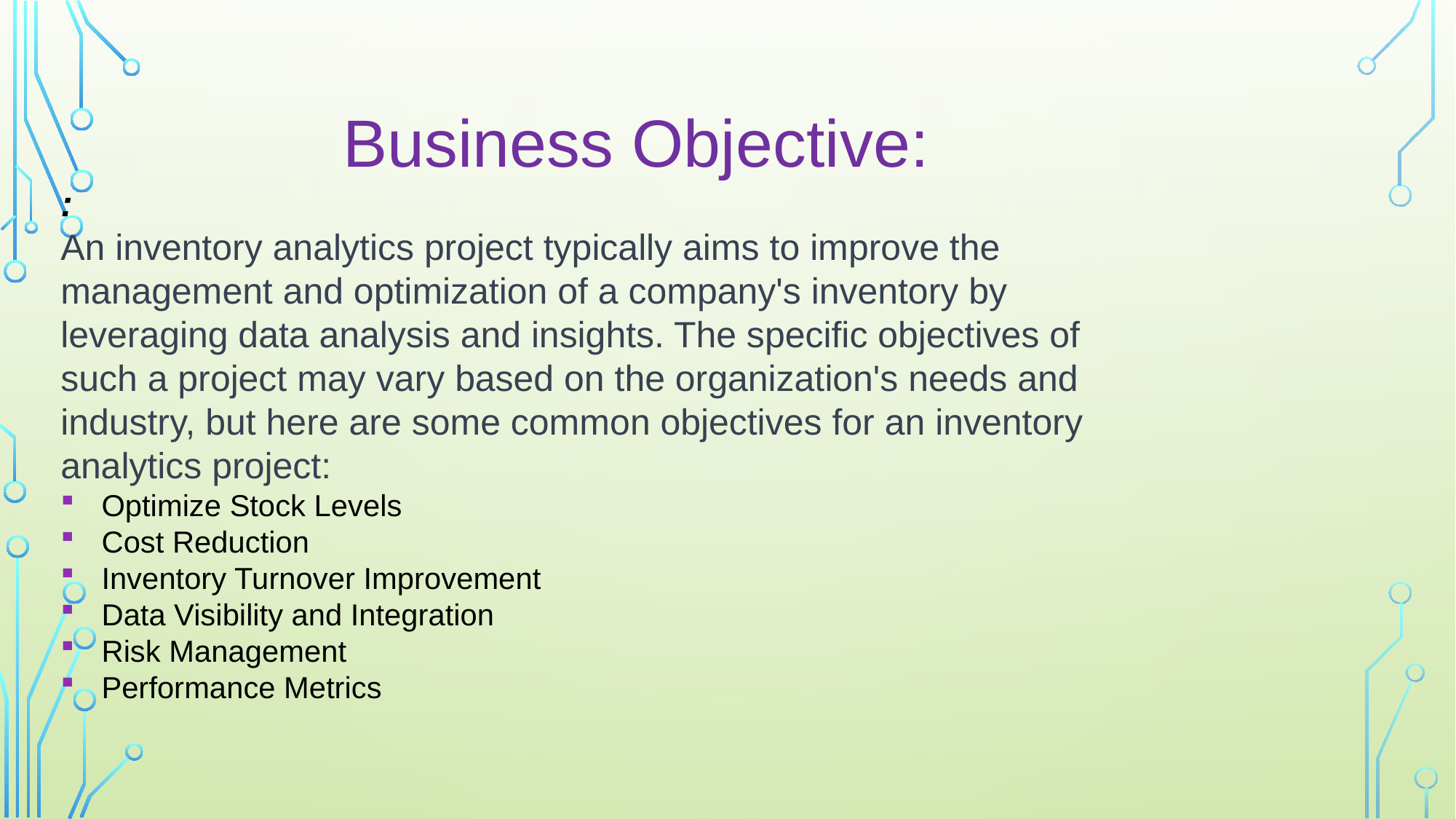

Business Objective:
:
An inventory analytics project typically aims to improve the management and optimization of a company's inventory by leveraging data analysis and insights. The specific objectives of such a project may vary based on the organization's needs and industry, but here are some common objectives for an inventory analytics project:
Optimize Stock Levels
Cost Reduction
Inventory Turnover Improvement
Data Visibility and Integration
Risk Management
Performance Metrics